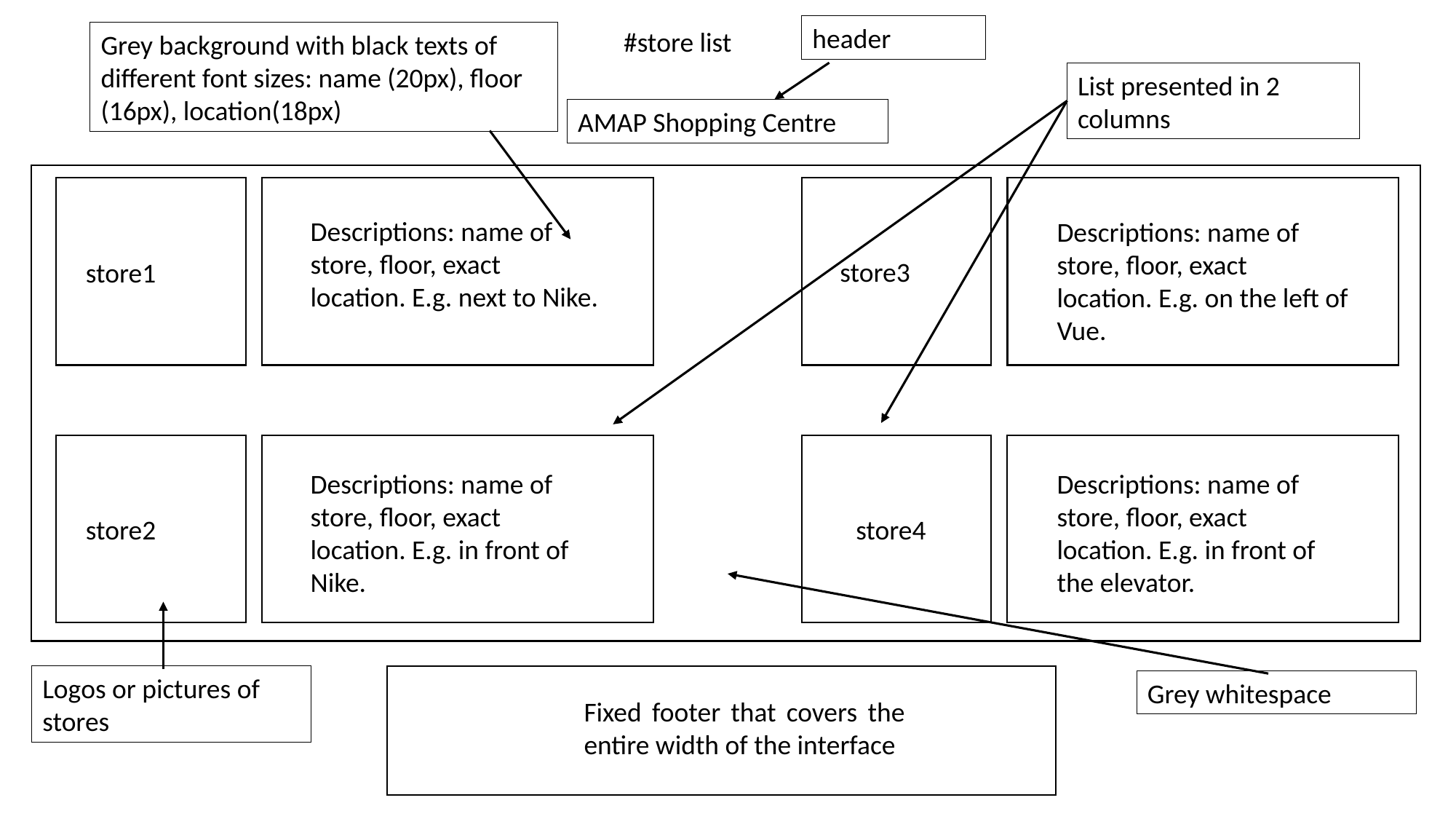

header
#store list
Grey background with black texts of different font sizes: name (20px), floor (16px), location(18px)
List presented in 2 columns
AMAP Shopping Centre

Descriptions: name of store, floor, exact location. E.g. next to Nike.
Descriptions: name of store, floor, exact location. E.g. on the left of Vue.
store3
store1

Descriptions: name of store, floor, exact location. E.g. in front of Nike.
Descriptions: name of store, floor, exact location. E.g. in front of the elevator.
store2
store4
Logos or pictures of stores

Grey whitespace
Fixed footer that covers the entire width of the interface